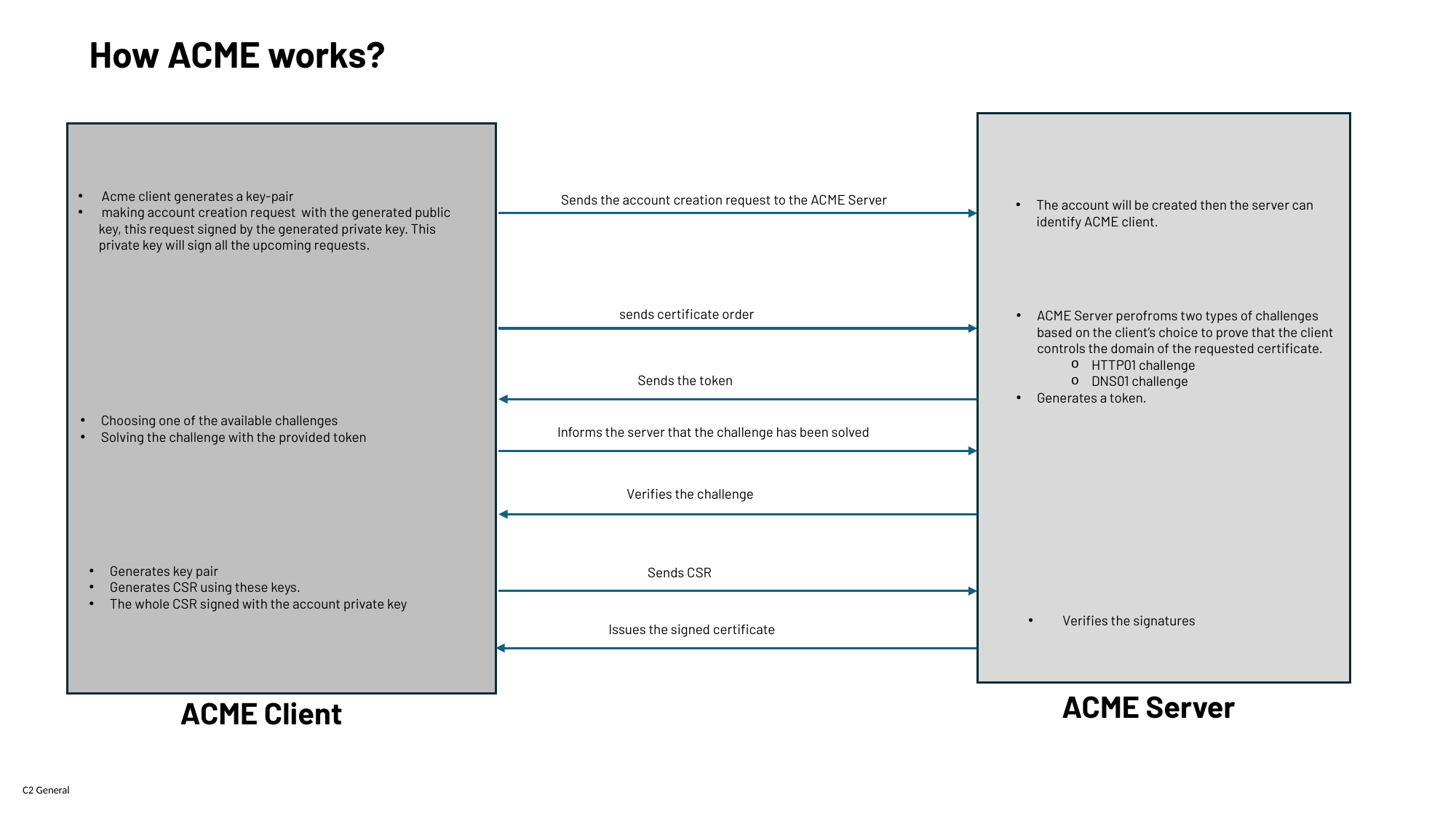

How ACME works?

 Acme client generates a key-pair
 making account creation request  with the generated public key, this request signed by the generated private key. This private key will sign all the upcoming requests.

Sends the account creation request to the ACME Server
The account will be created then the server can identify ACME client.
 sends certificate order
ACME Server perofroms two types of challenges based on the client’s choice to prove that the client controls the domain of the requested certificate.
HTTP01 challenge
DNS01 challenge
Generates a token.
Sends the token
Choosing one of the available challenges
Solving the challenge with the provided token
Informs the server that the challenge has been solved
Verifies the challenge
Generates key pair
Generates CSR using these keys.
The whole CSR signed with the account private key

Sends CSR
Verifies the signatures
Issues the signed certificate
ACME Server
ACME Client